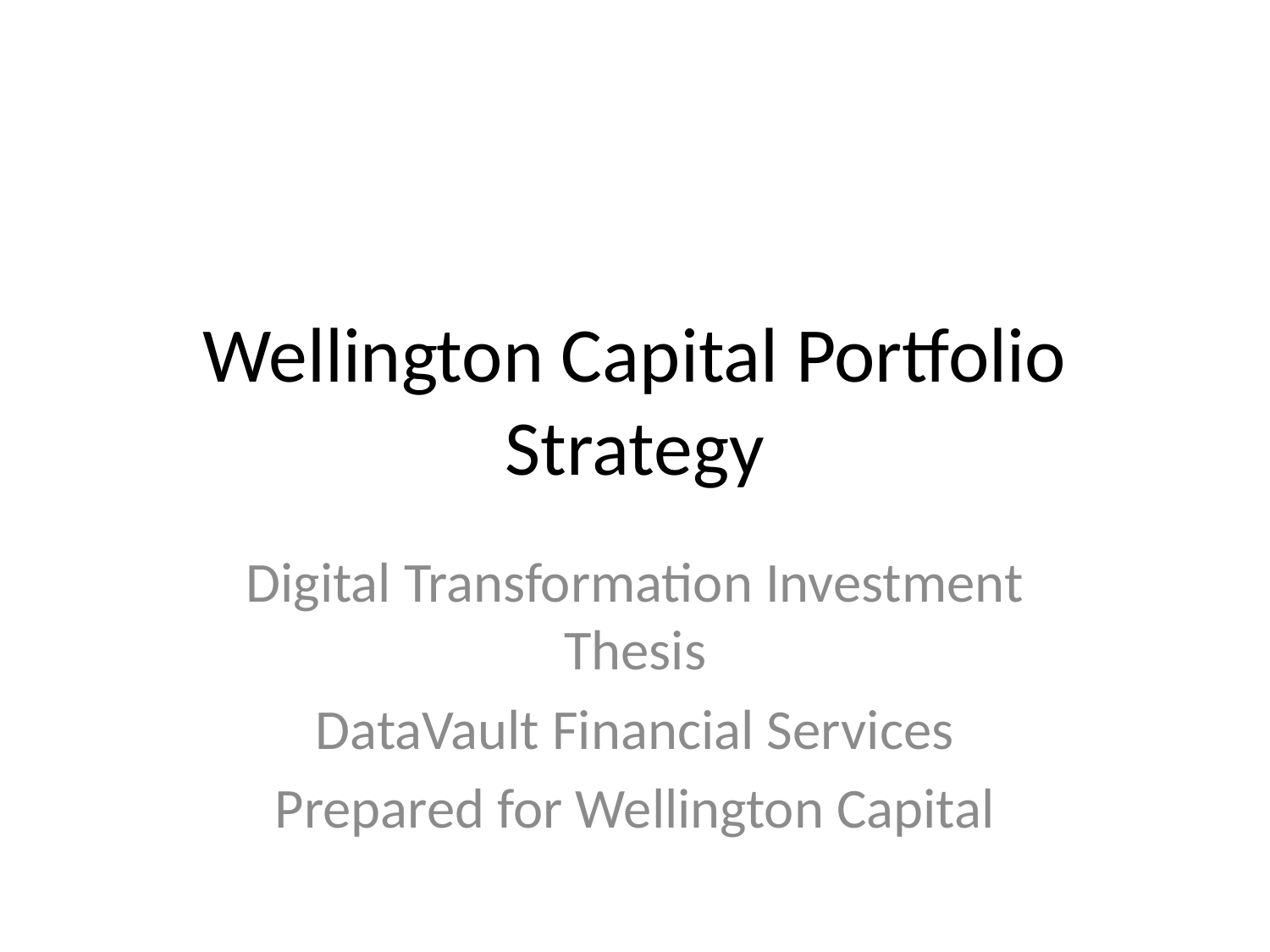

# Wellington Capital Portfolio Strategy
Digital Transformation Investment Thesis
DataVault Financial Services
Prepared for Wellington Capital